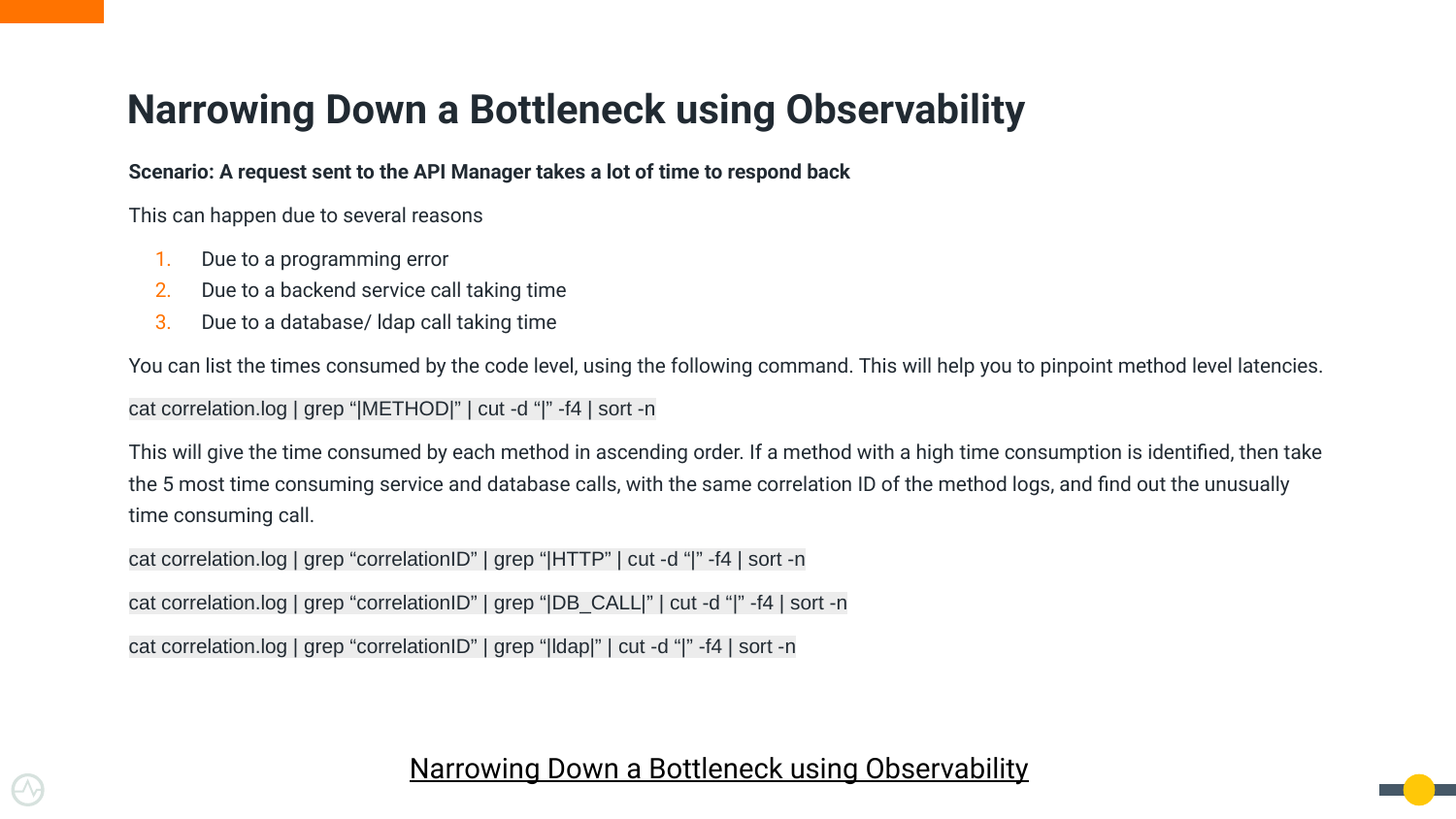

# Narrowing Down a Bottleneck using Observability
Scenario: A request sent to the API Manager takes a lot of time to respond back
This can happen due to several reasons
Due to a programming error
Due to a backend service call taking time
Due to a database/ ldap call taking time
You can list the times consumed by the code level, using the following command. This will help you to pinpoint method level latencies.
cat correlation.log | grep “|METHOD|” | cut -d “|” -f4 | sort -n
This will give the time consumed by each method in ascending order. If a method with a high time consumption is identified, then take the 5 most time consuming service and database calls, with the same correlation ID of the method logs, and find out the unusually time consuming call.
cat correlation.log | grep “correlationID” | grep “|HTTP” | cut -d “|” -f4 | sort -n
cat correlation.log | grep “correlationID” | grep “|DB_CALL|” | cut -d “|” -f4 | sort -n
cat correlation.log | grep “correlationID” | grep “|ldap|” | cut -d “|” -f4 | sort -n

Narrowing Down a Bottleneck using Observability